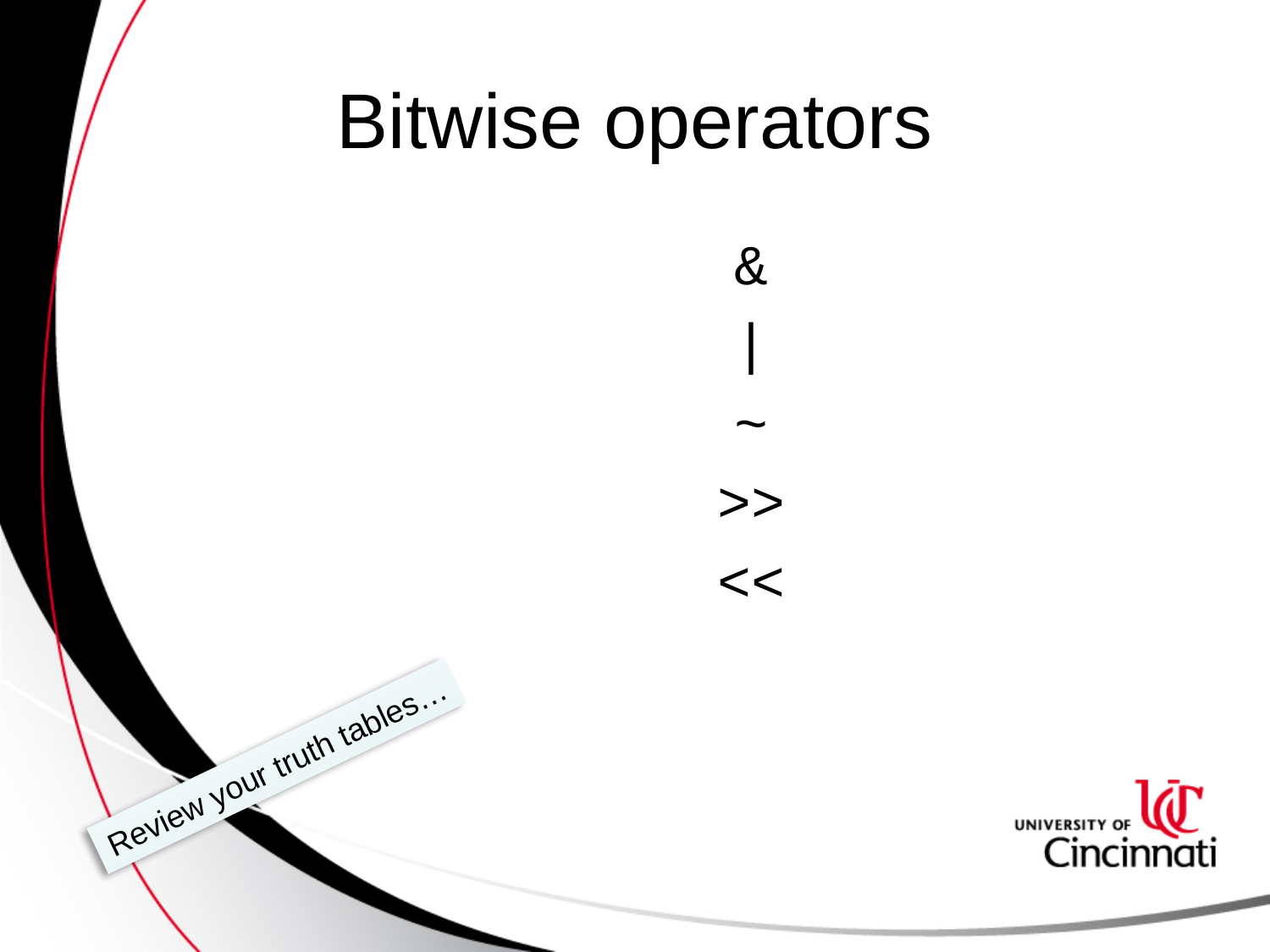

# Bitwise operators
&
|
~
>>
<<

Review your truth tables…